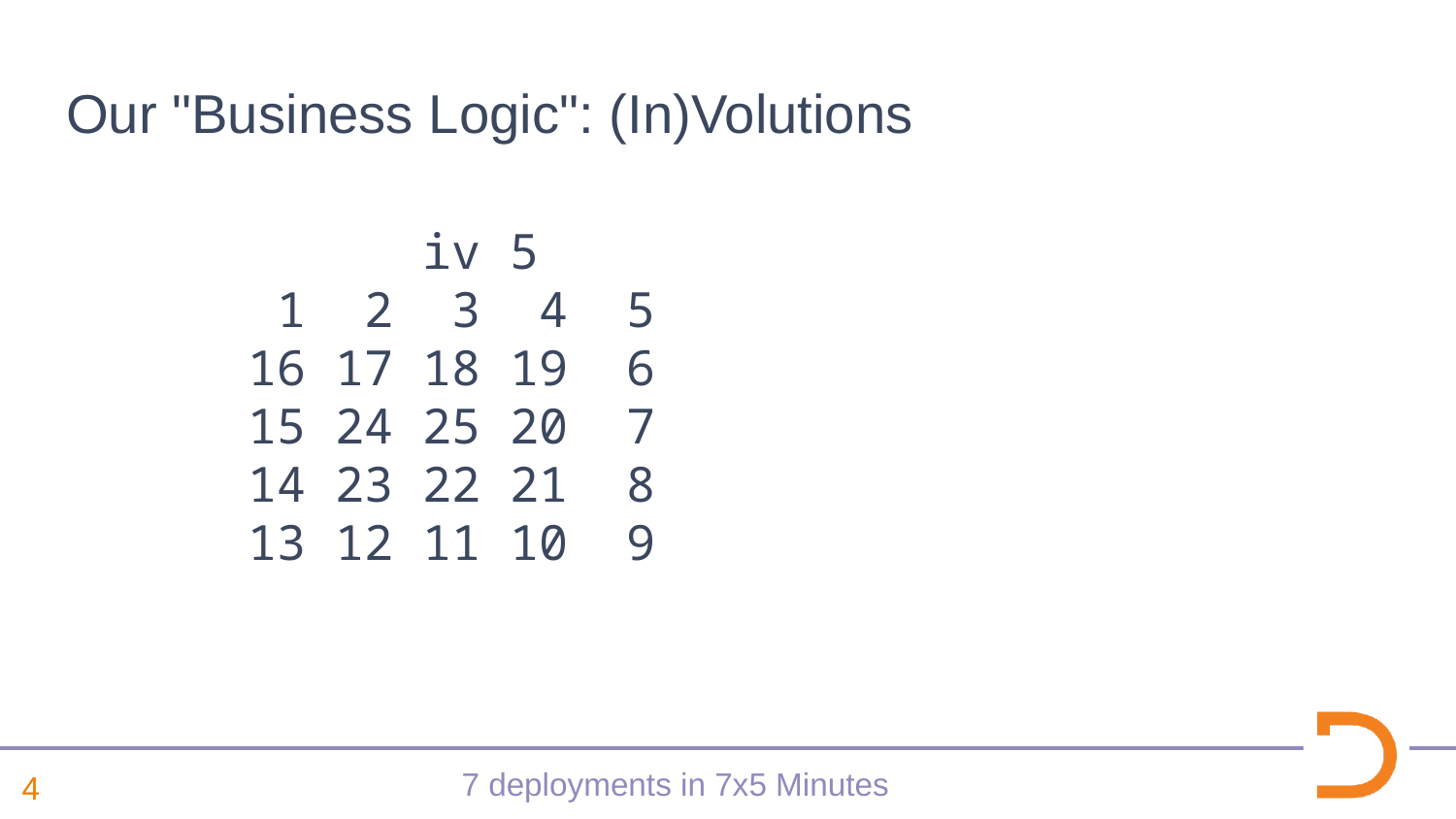

# Our "Business Logic": (In)Volutions
      iv 5
 1  2  3  4  5
16 17 18 19  6
15 24 25 20  7
14 23 22 21  8
13 12 11 10  9